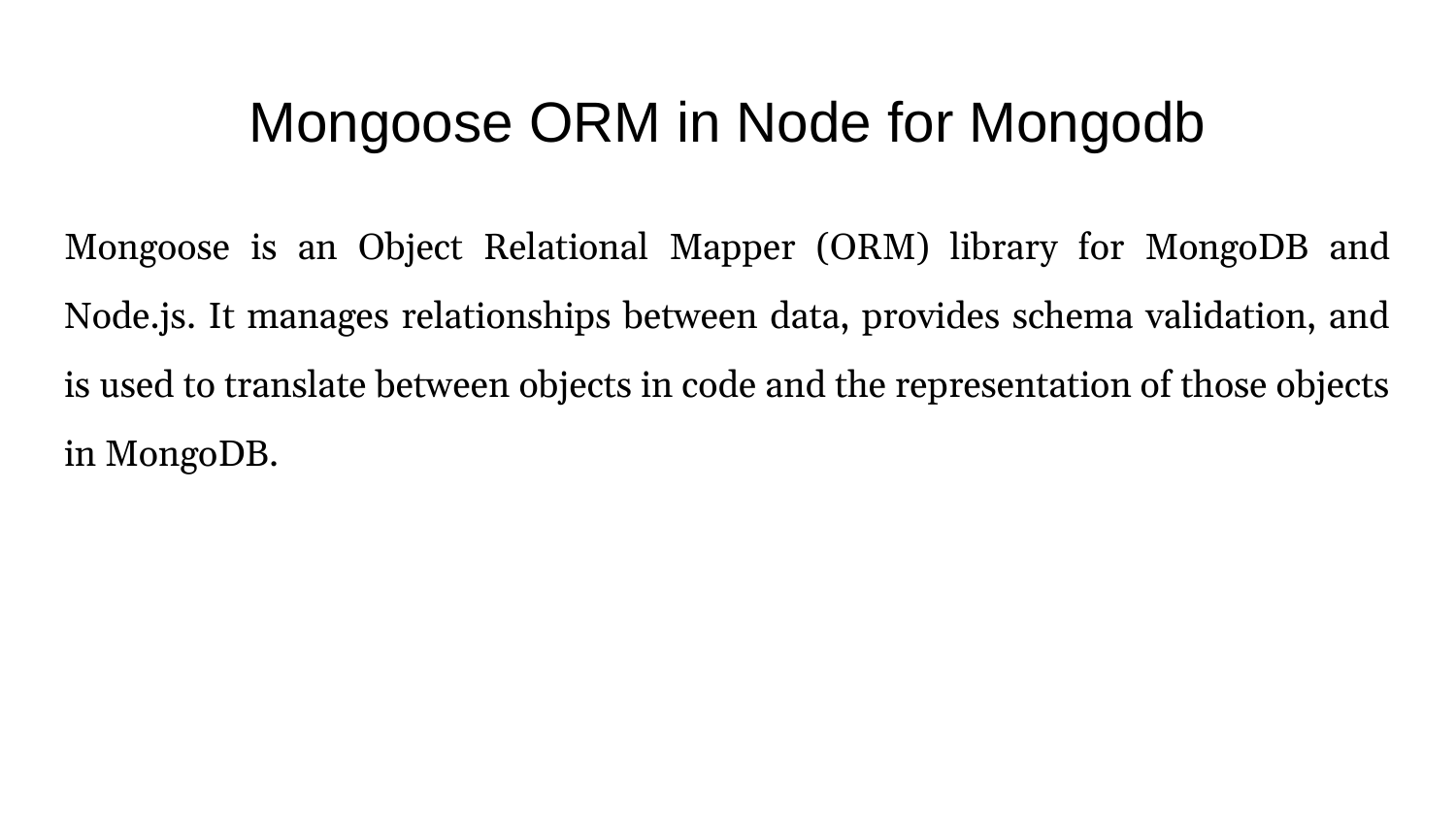

# Mongoose ORM in Node for Mongodb
Mongoose is an Object Relational Mapper (ORM) library for MongoDB and Node.js. It manages relationships between data, provides schema validation, and is used to translate between objects in code and the representation of those objects in MongoDB.